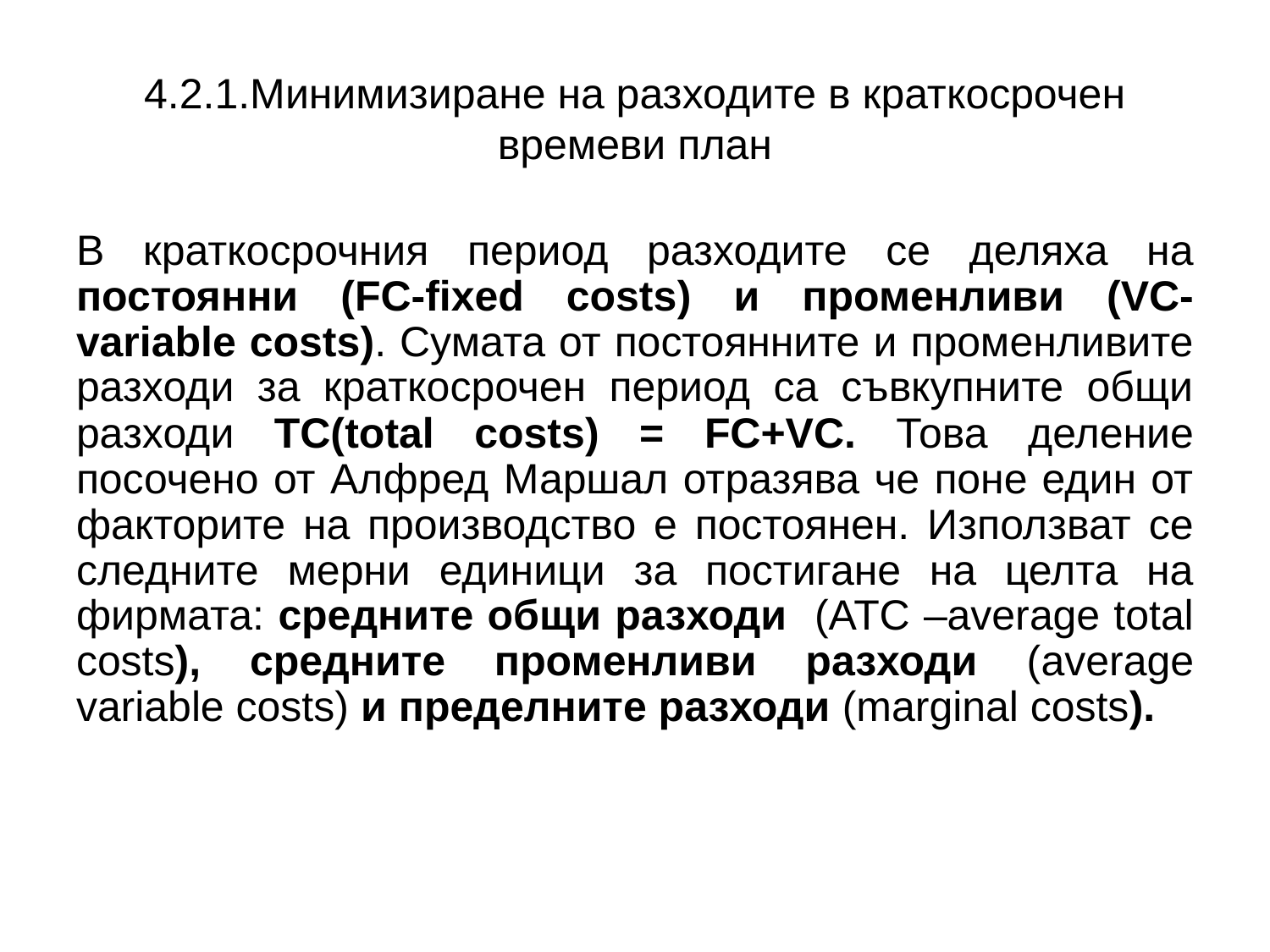

# 4.2.1.Минимизиране на разходите в краткосрочен времеви план
В краткосрочния период разходите се деляха на постоянни (FC-fixed costs) и променливи (VC-variable costs). Сумата от постоянните и променливите разходи за краткосрочен период са съвкупните общи разходи ТС(total costs) = FC+VC. Това деление посочено от Алфред Маршал отразява че поне един от факторите на производство е постоянен. Използват се следните мерни единици за постигане на целта на фирмата: средните общи разходи  (АТС –average total costs), средните променливи разходи (average variable costs) и пределните разходи (marginal costs).